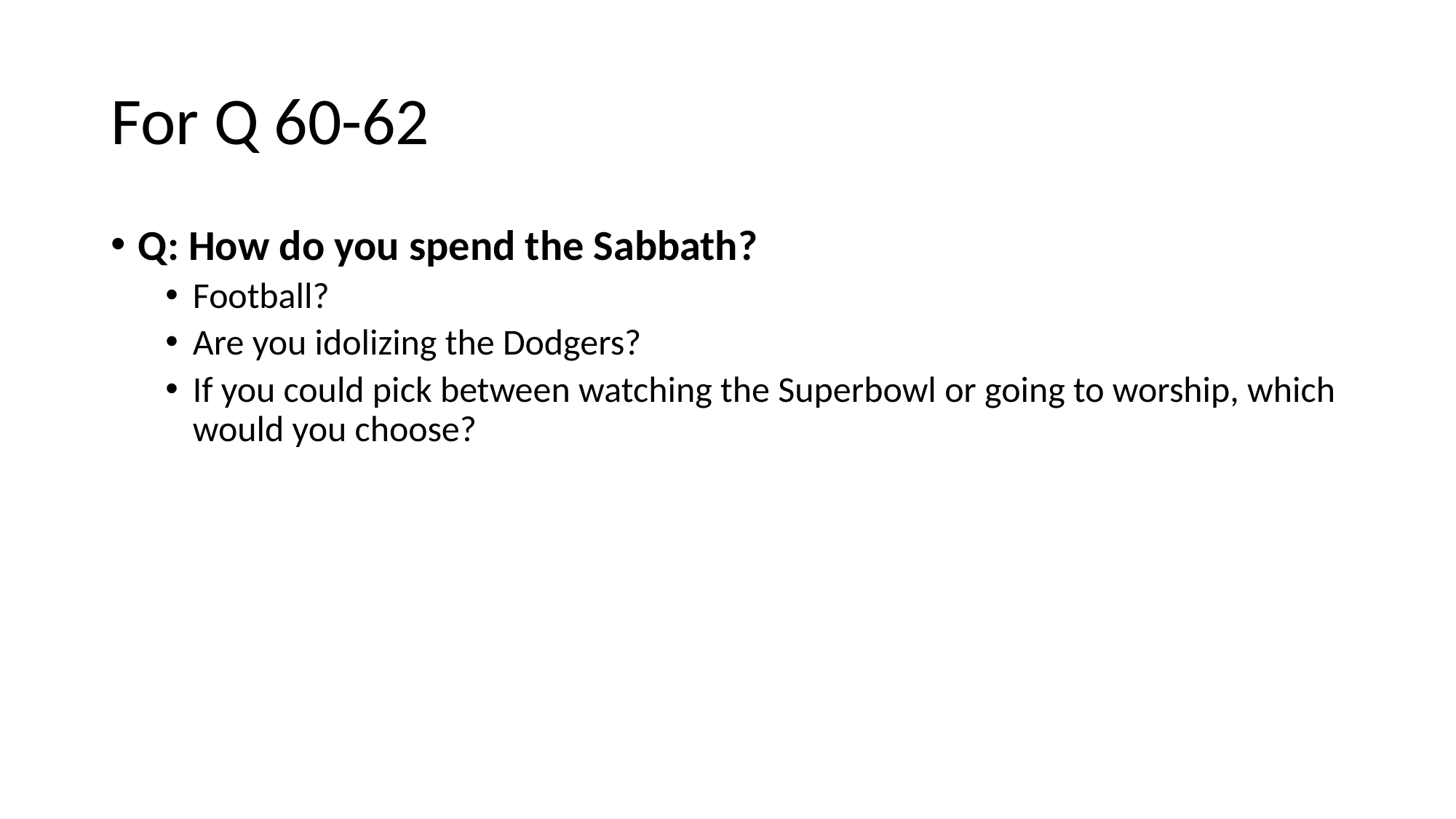

# For Q 60-62
Q: How do you spend the Sabbath?
Football?
Are you idolizing the Dodgers?
If you could pick between watching the Superbowl or going to worship, which would you choose?